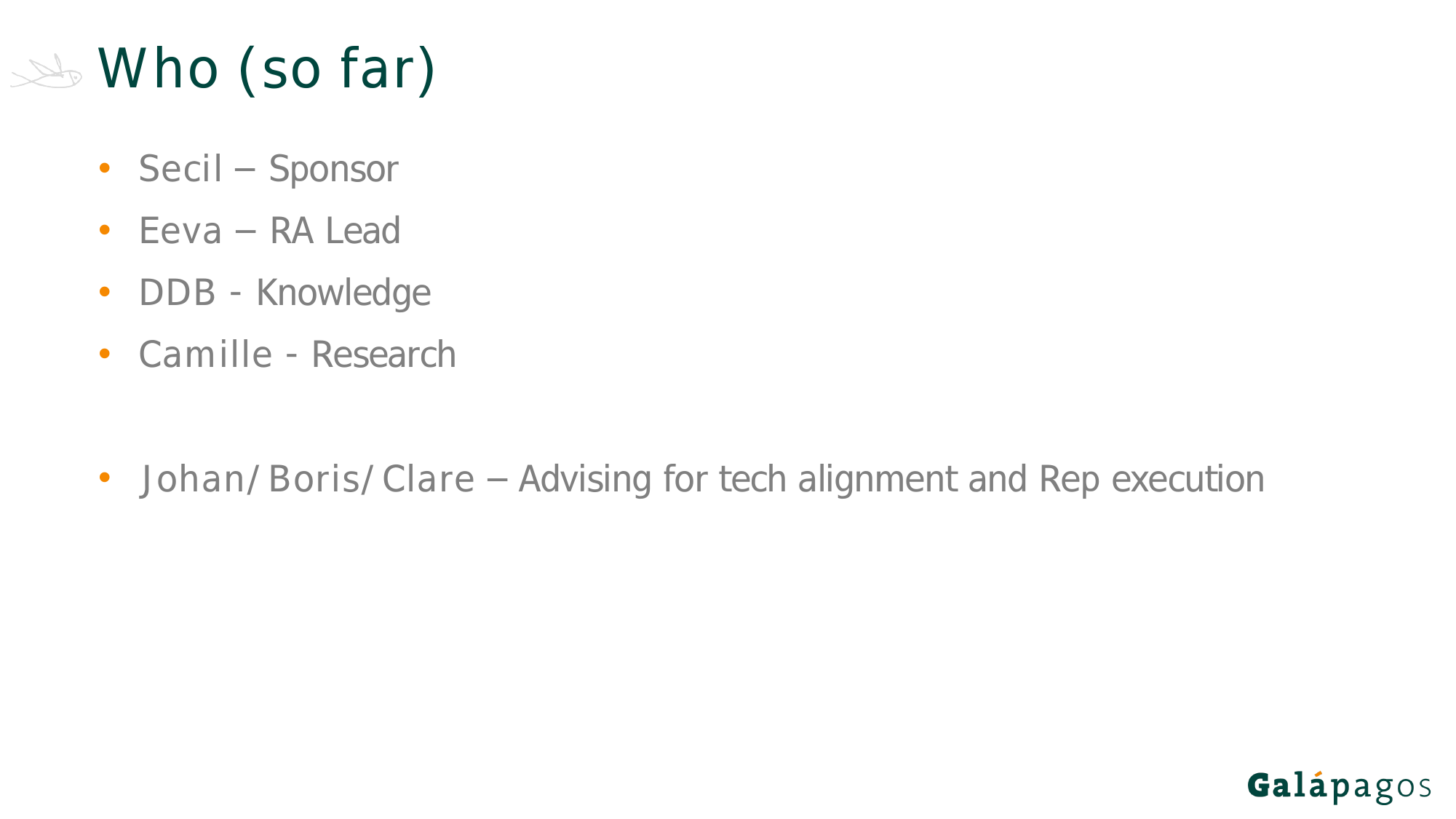

# Who (so far)
Secil – Sponsor
Eeva – RA Lead
DDB - Knowledge
Camille - Research

Johan/Boris/Clare – Advising for tech alignment and Rep execution